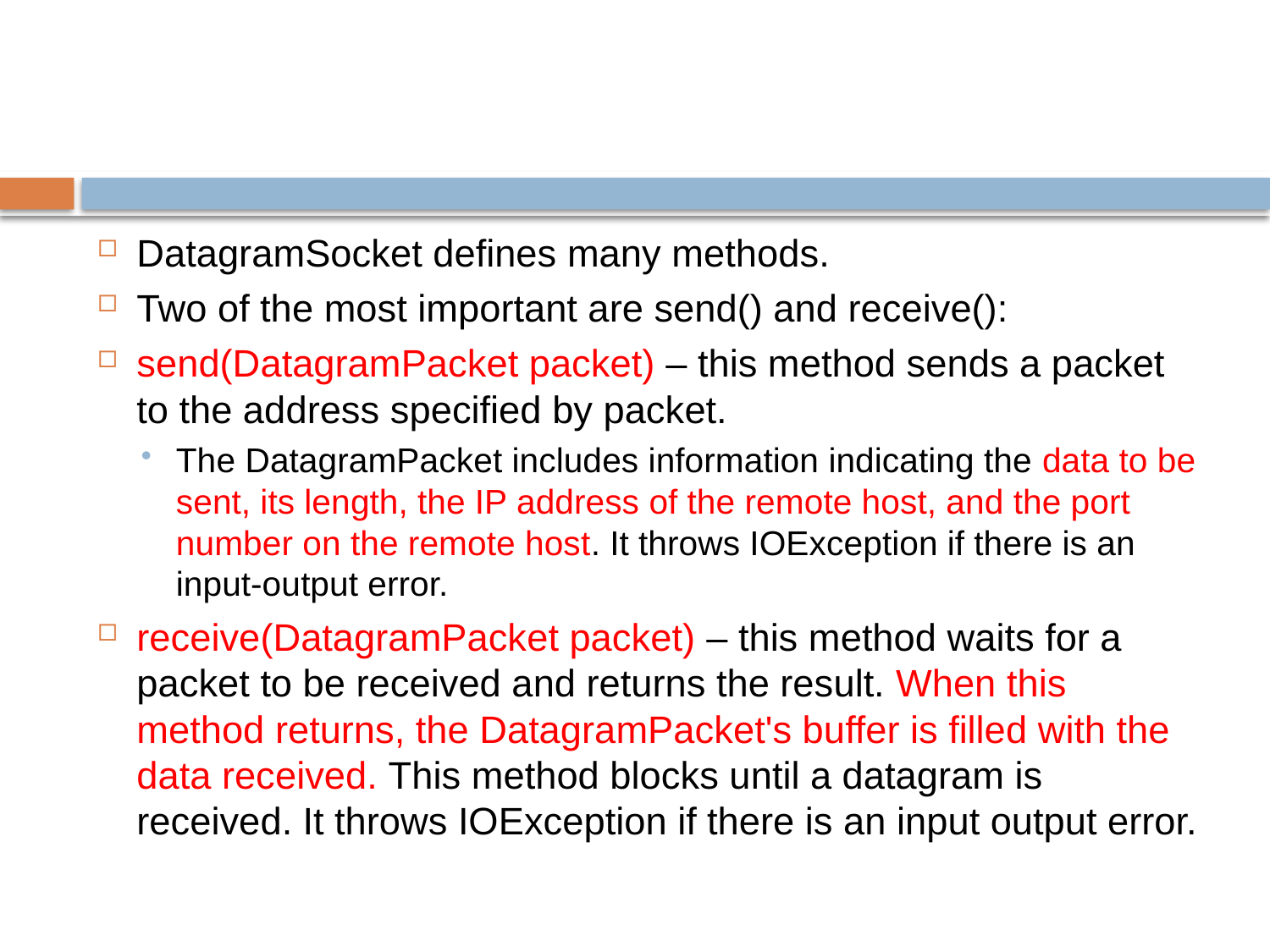

#
DatagramSocket defines many methods.
Two of the most important are send() and receive():
send(DatagramPacket packet) – this method sends a packet to the address specified by packet.
The DatagramPacket includes information indicating the data to be sent, its length, the IP address of the remote host, and the port number on the remote host. It throws IOException if there is an input-output error.
receive(DatagramPacket packet) – this method waits for a packet to be received and returns the result. When this method returns, the DatagramPacket's buffer is filled with the data received. This method blocks until a datagram is received. It throws IOException if there is an input output error.